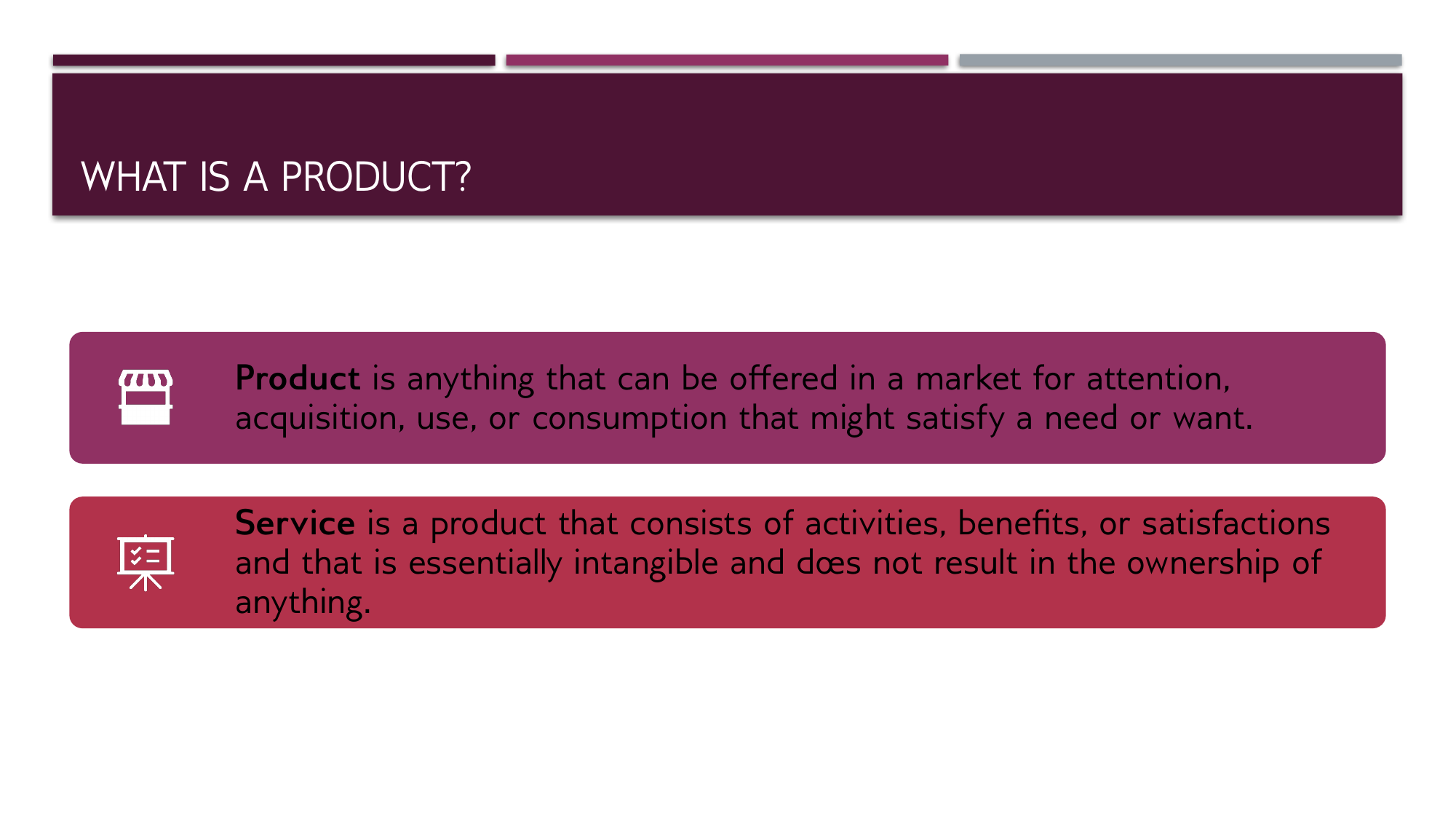

# What Is a Product?
Product is anything that can be offered in a market for attention, acquisition, use, or consumption that might satisfy a need or want.
Service is a product that consists of activities, benefits, or satisfactions and that is essentially intangible and does not result in the ownership of anything.